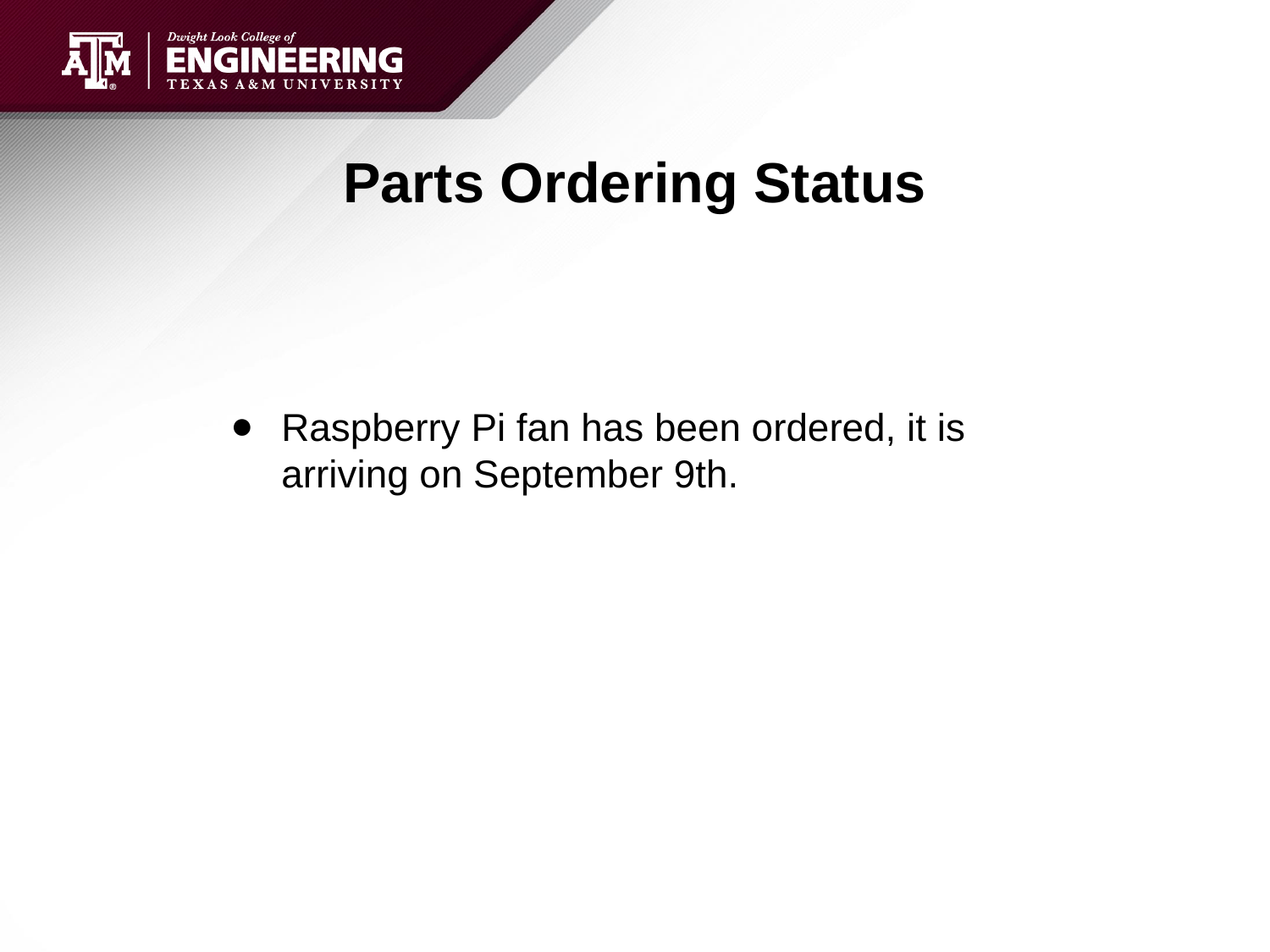

# Parts Ordering Status

Raspberry Pi fan has been ordered, it is arriving on September 9th.